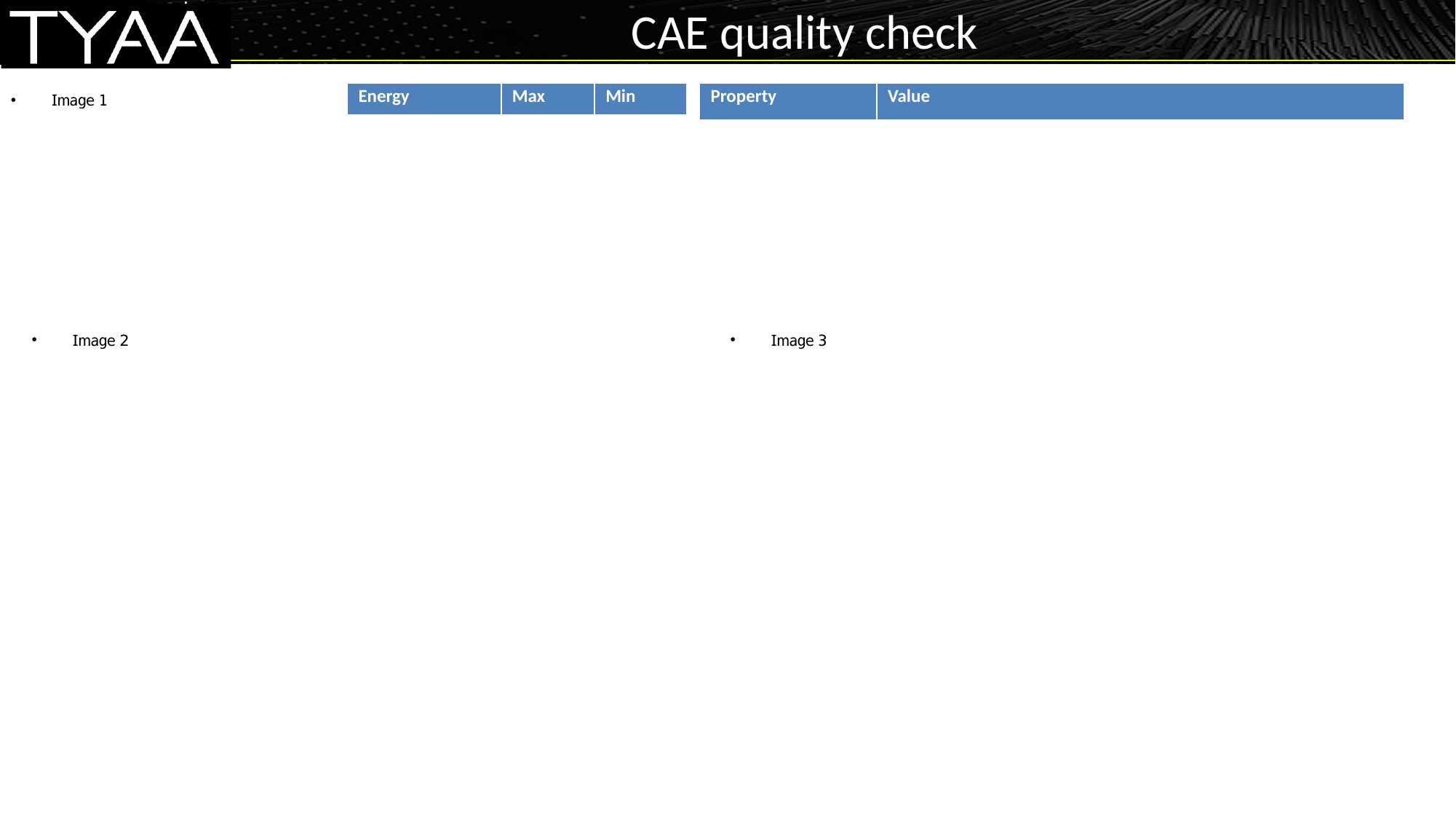

CAE quality check
| Energy | Max | Min |
| --- | --- | --- |
| Property | Value |
| --- | --- |
Image 1
Image 2
Image 3